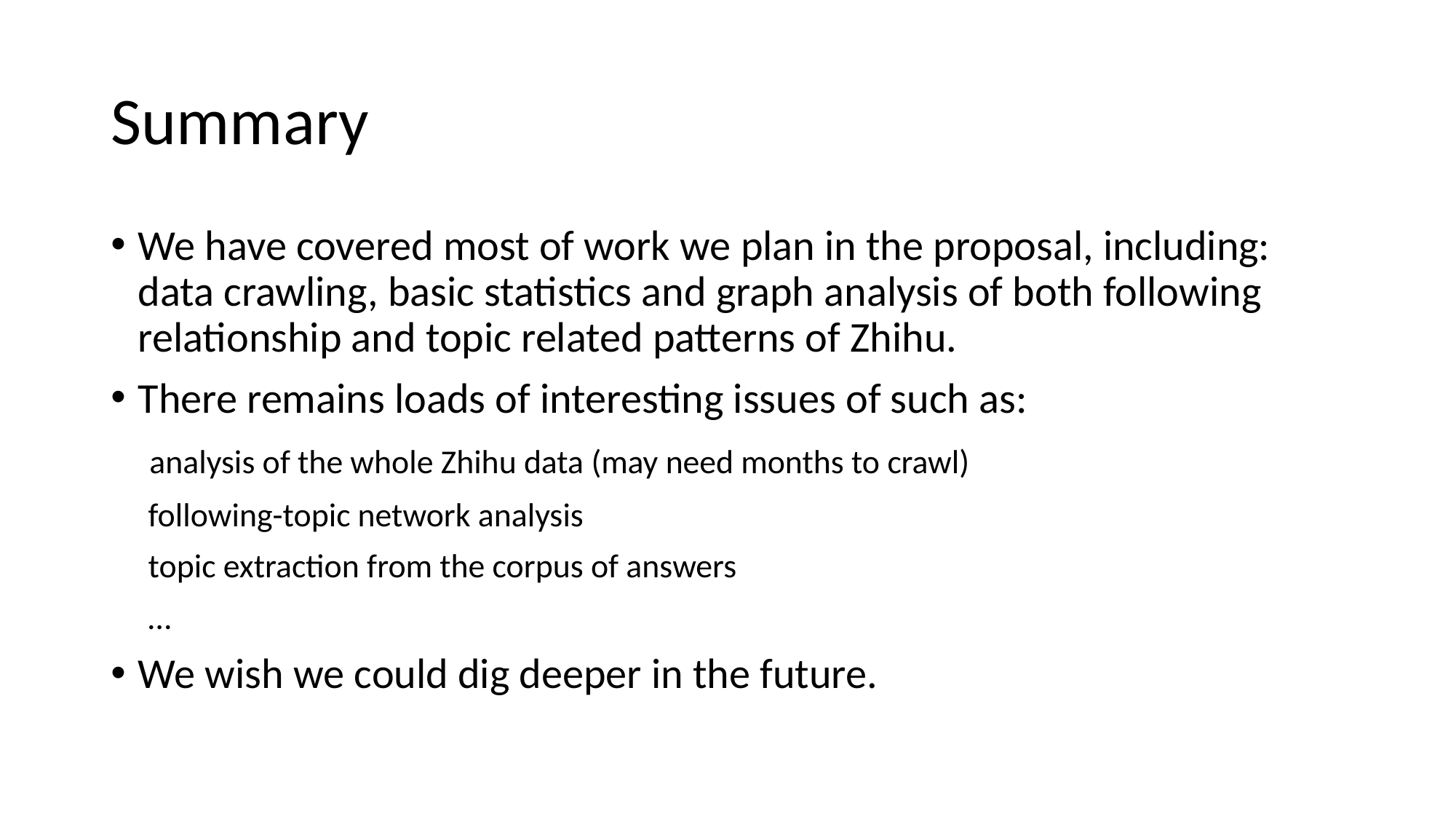

# Summary
We have covered most of work we plan in the proposal, including: data crawling, basic statistics and graph analysis of both following relationship and topic related patterns of Zhihu.
There remains loads of interesting issues of such as:
    analysis of the whole Zhihu data (may need months to crawl)
     following-topic network analysis
     topic extraction from the corpus of answers
     …
We wish we could dig deeper in the future.